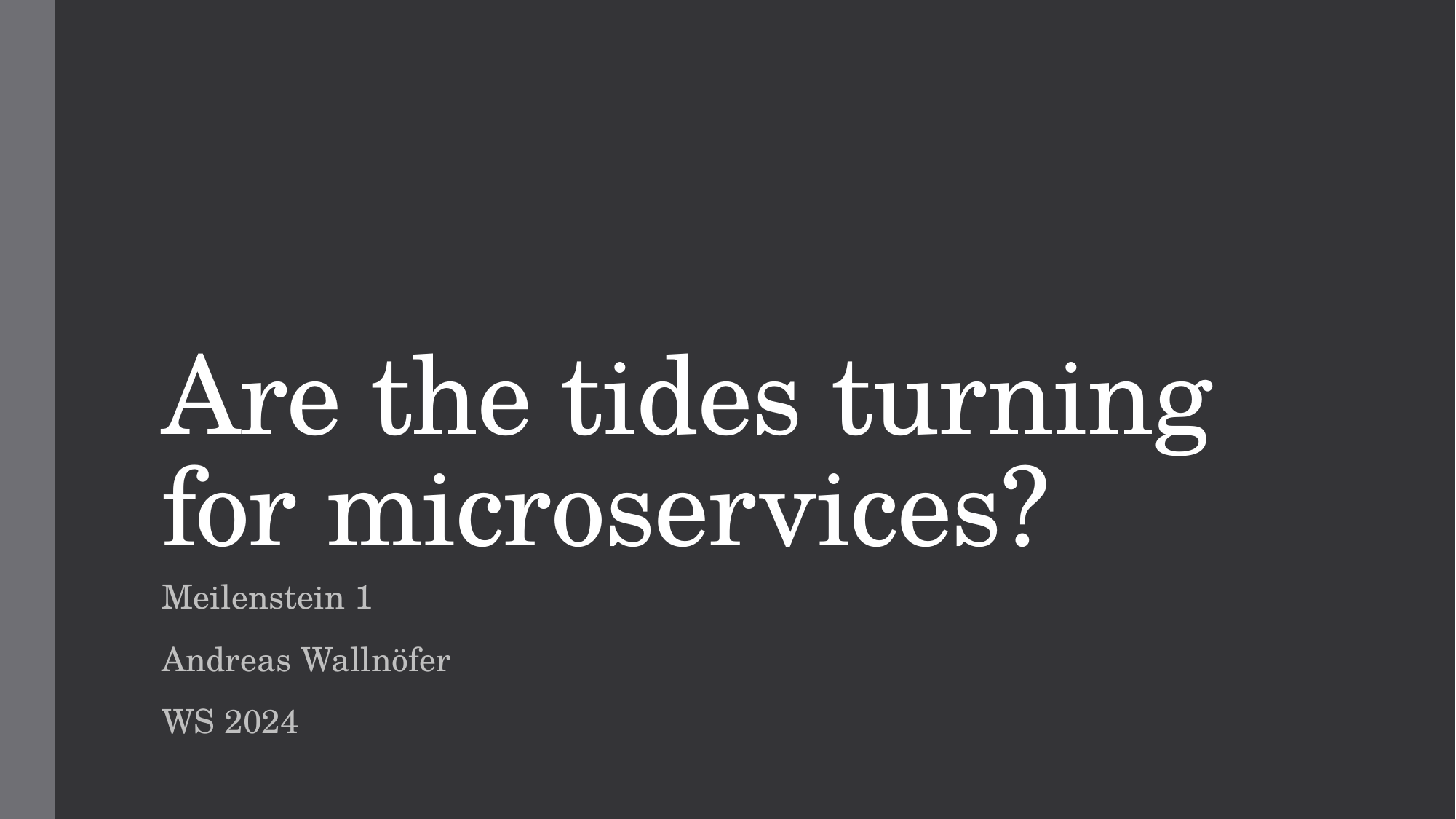

# Are the tides turning for microservices?

Meilenstein 1
Andreas Wallnöfer
WS 2024